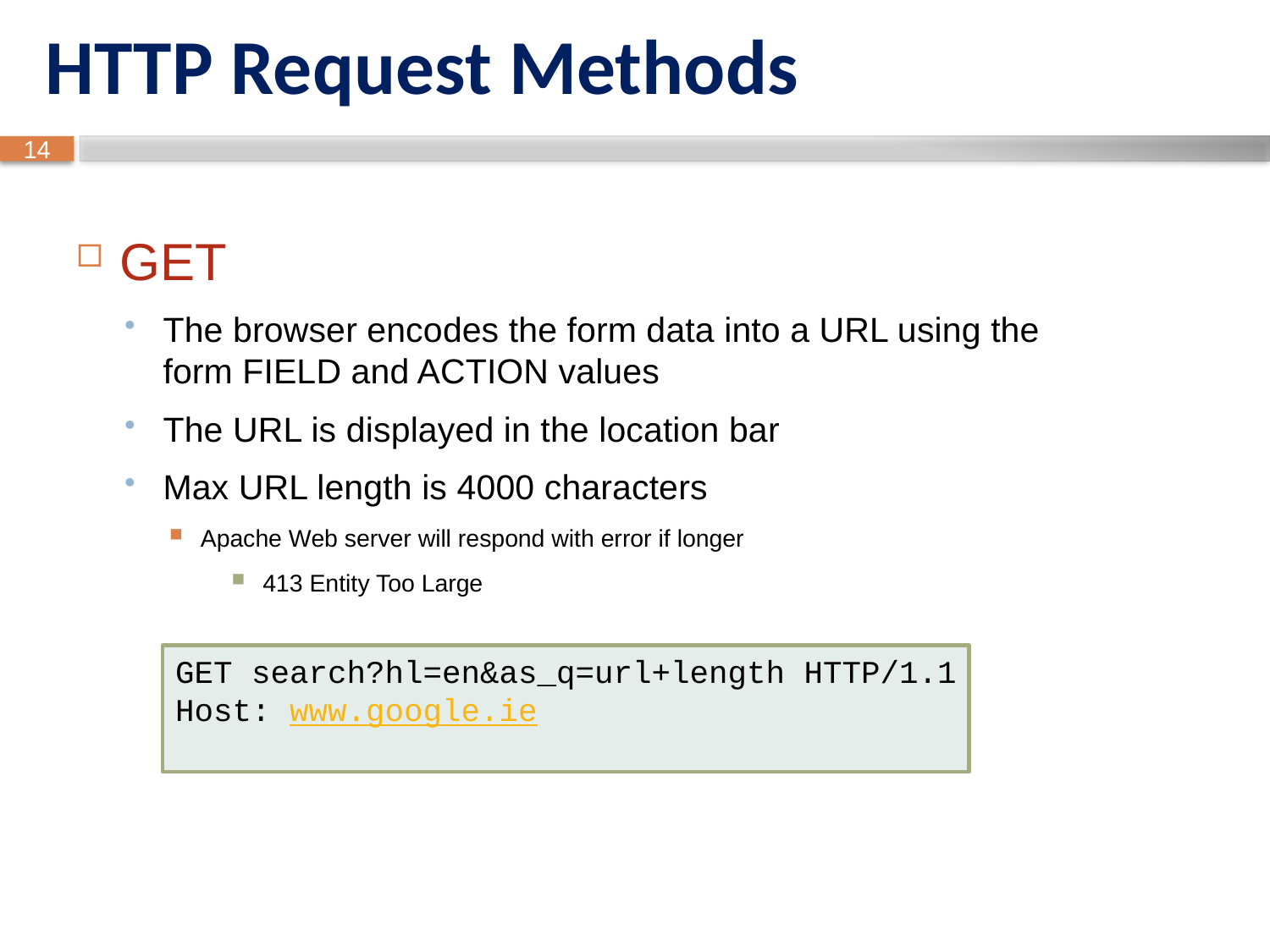

# HTTP Request Methods
GET
The browser encodes the form data into a URL using the form FIELD and ACTION values
The URL is displayed in the location bar
Max URL length is 4000 characters
Apache Web server will respond with error if longer
413 Entity Too Large

GET search?hl=en&as_q=url+length HTTP/1.1
Host: www.google.ie